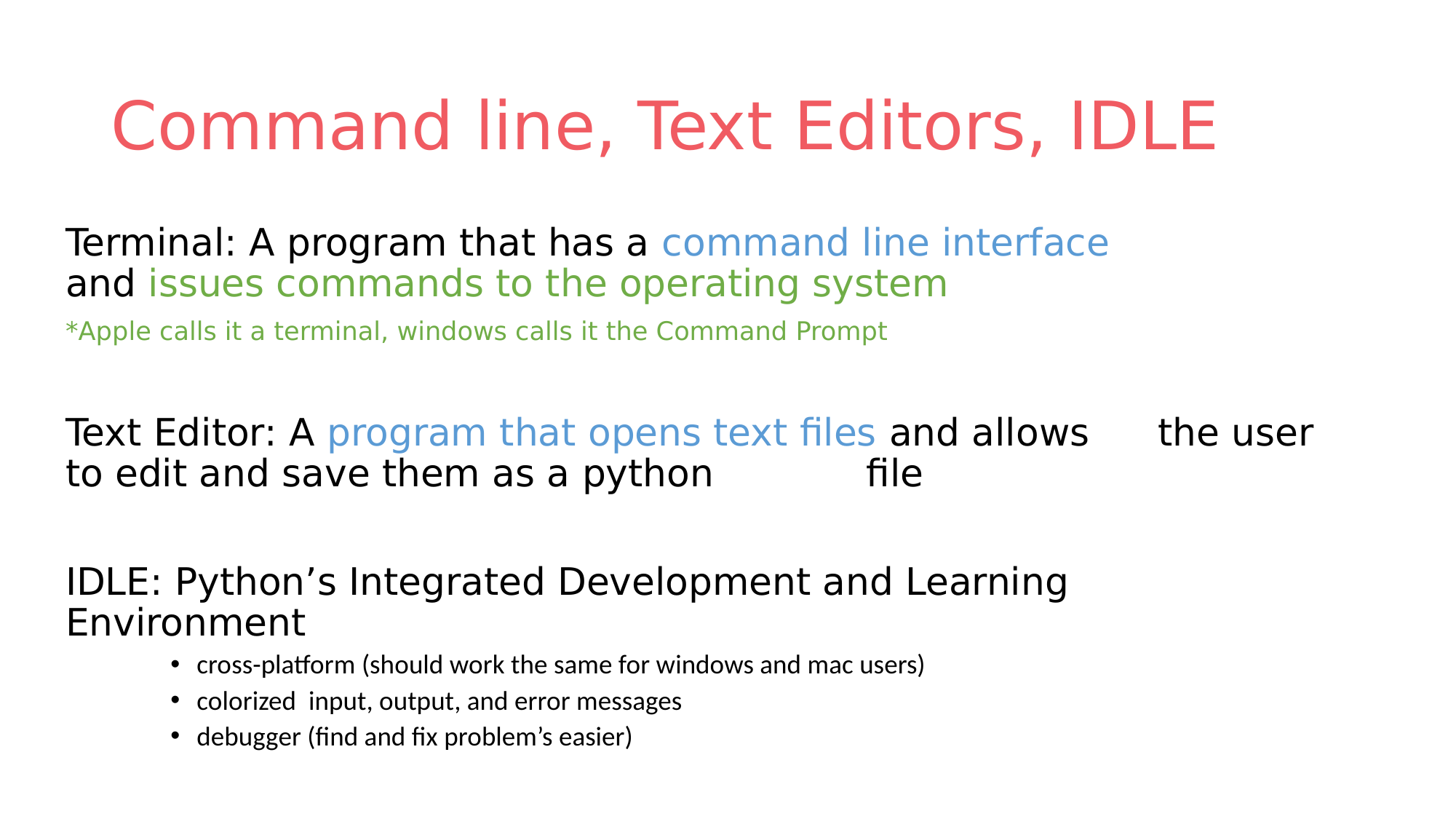

# Command line, Text Editors, IDLE
Terminal: A program that has a command line interface  		      and issues commands to the operating system
*Apple calls it a terminal, windows calls it the Command Prompt

Text Editor: A program that opens text files and allows 			  the user to edit and save them as a python 		   	  file

IDLE: Python’s Integrated Development and Learning 		    	 Environment
cross-platform (should work the same for windows and mac users)
colorized  input, output, and error messages
debugger (find and fix problem’s easier)